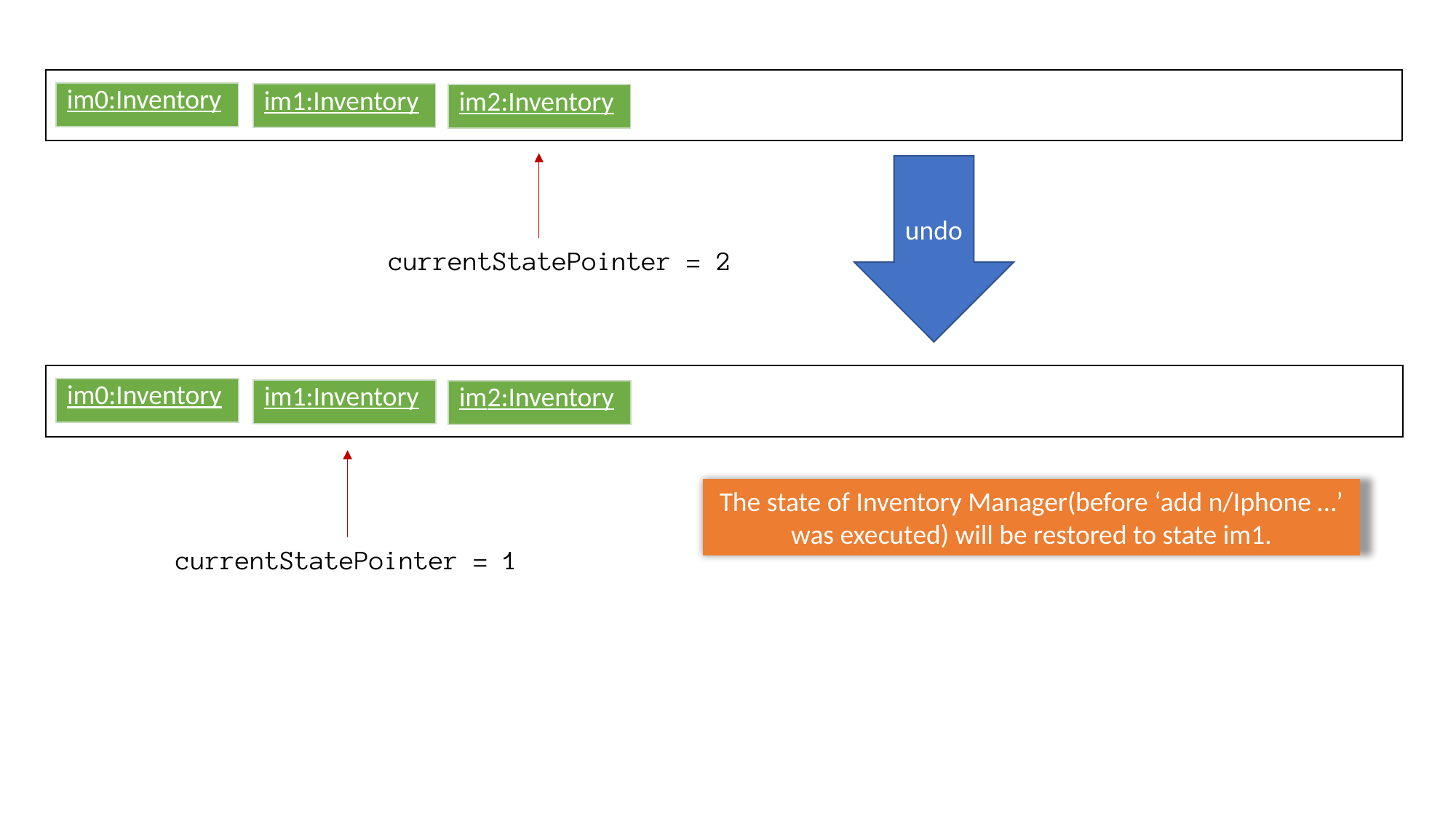

| im0:Inventory |
| --- |
| im1:Inventory |
| --- |
| im2:Inventory |
| --- |
undo
currentStatePointer = 2

| im0:Inventory |
| --- |
| im1:Inventory |
| --- |
| im2:Inventory |
| --- |
The state of Inventory Manager(before ‘add n/Iphone …’ was executed) will be restored to state im1.
currentStatePointer = 1